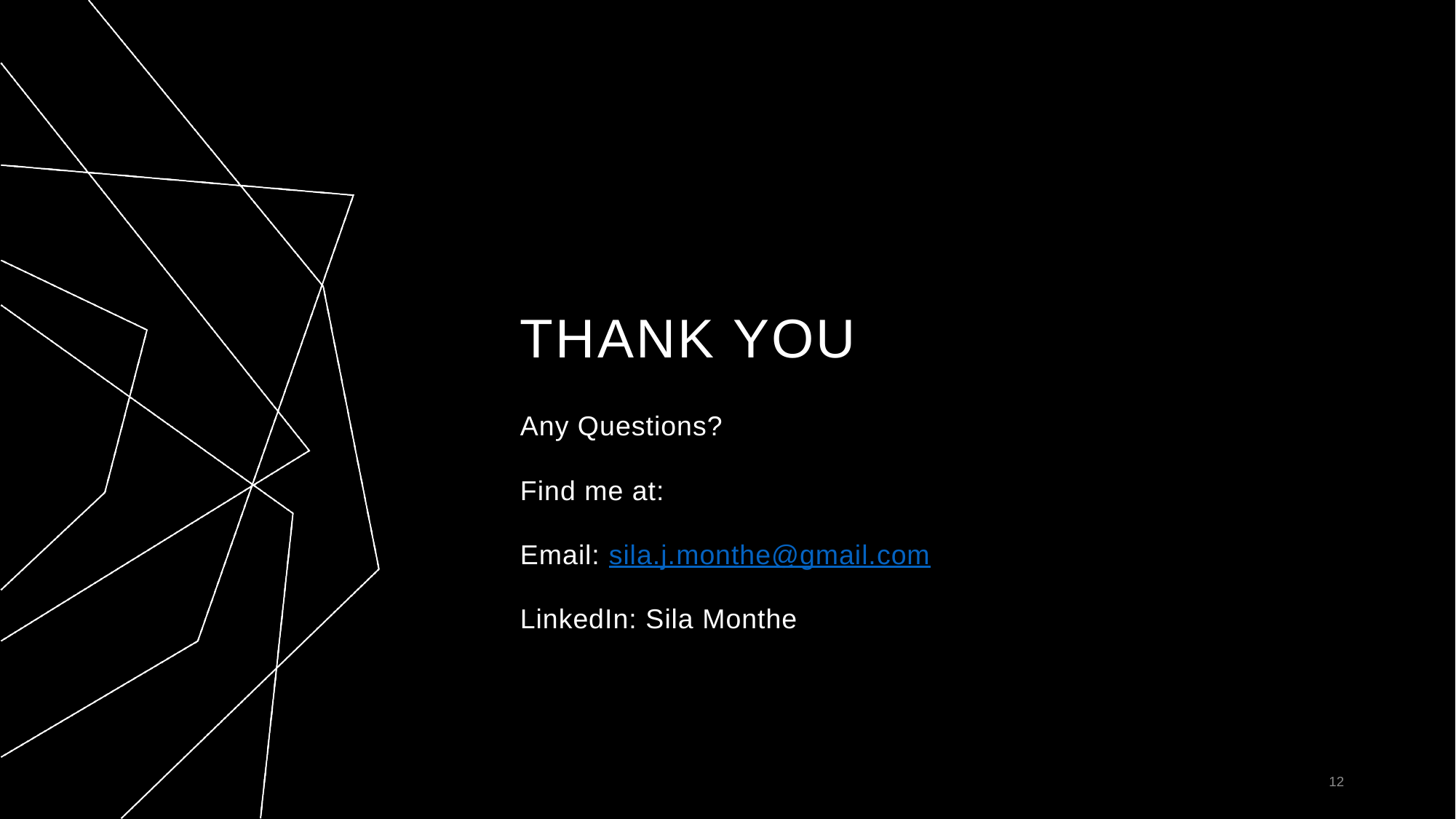

# THANK YOU
Any Questions?
Find me at:
Email: sila.j.monthe@gmail.com
LinkedIn: Sila Monthe
12